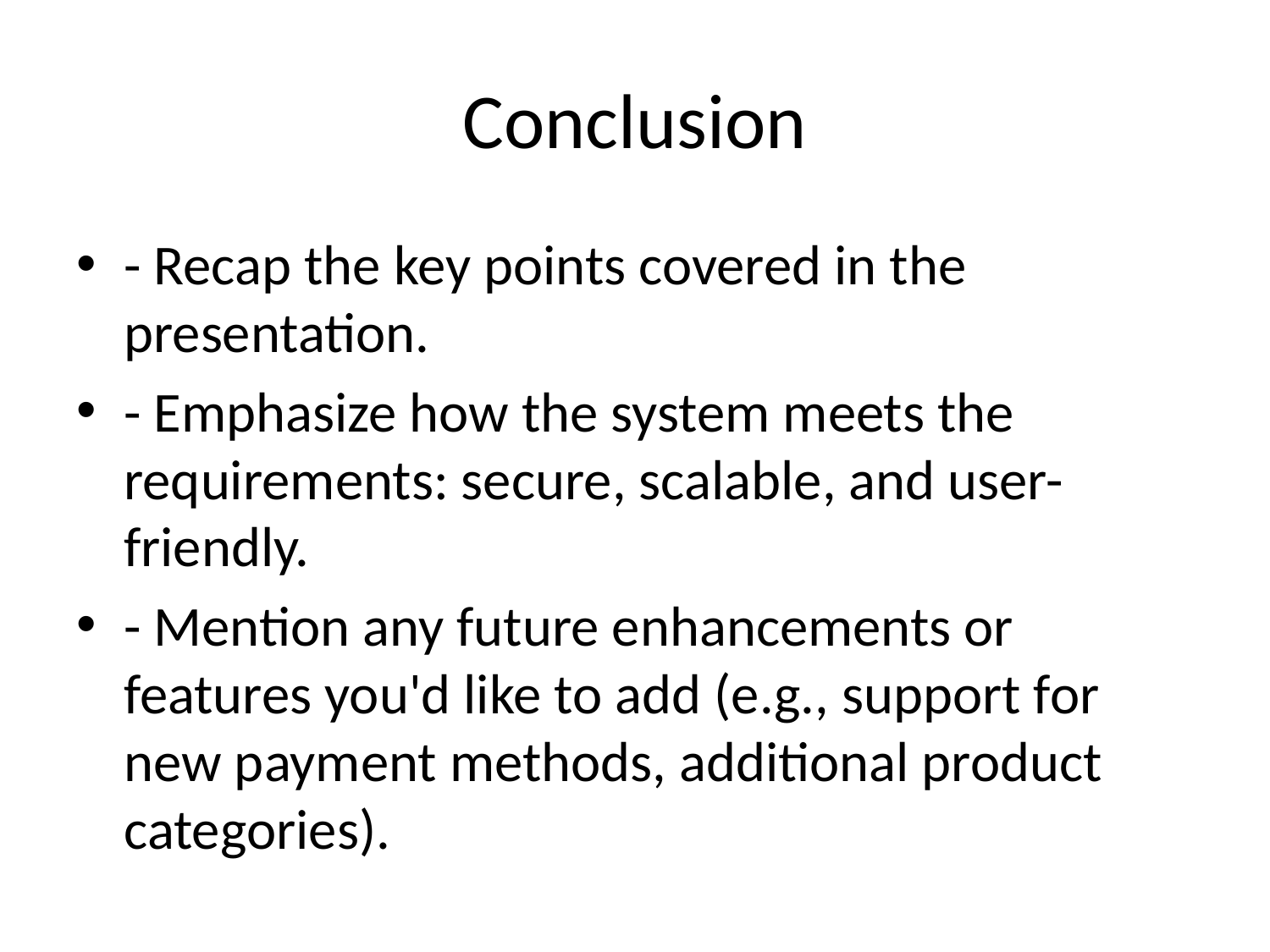

# Conclusion
- Recap the key points covered in the presentation.
- Emphasize how the system meets the requirements: secure, scalable, and user-friendly.
- Mention any future enhancements or features you'd like to add (e.g., support for new payment methods, additional product categories).